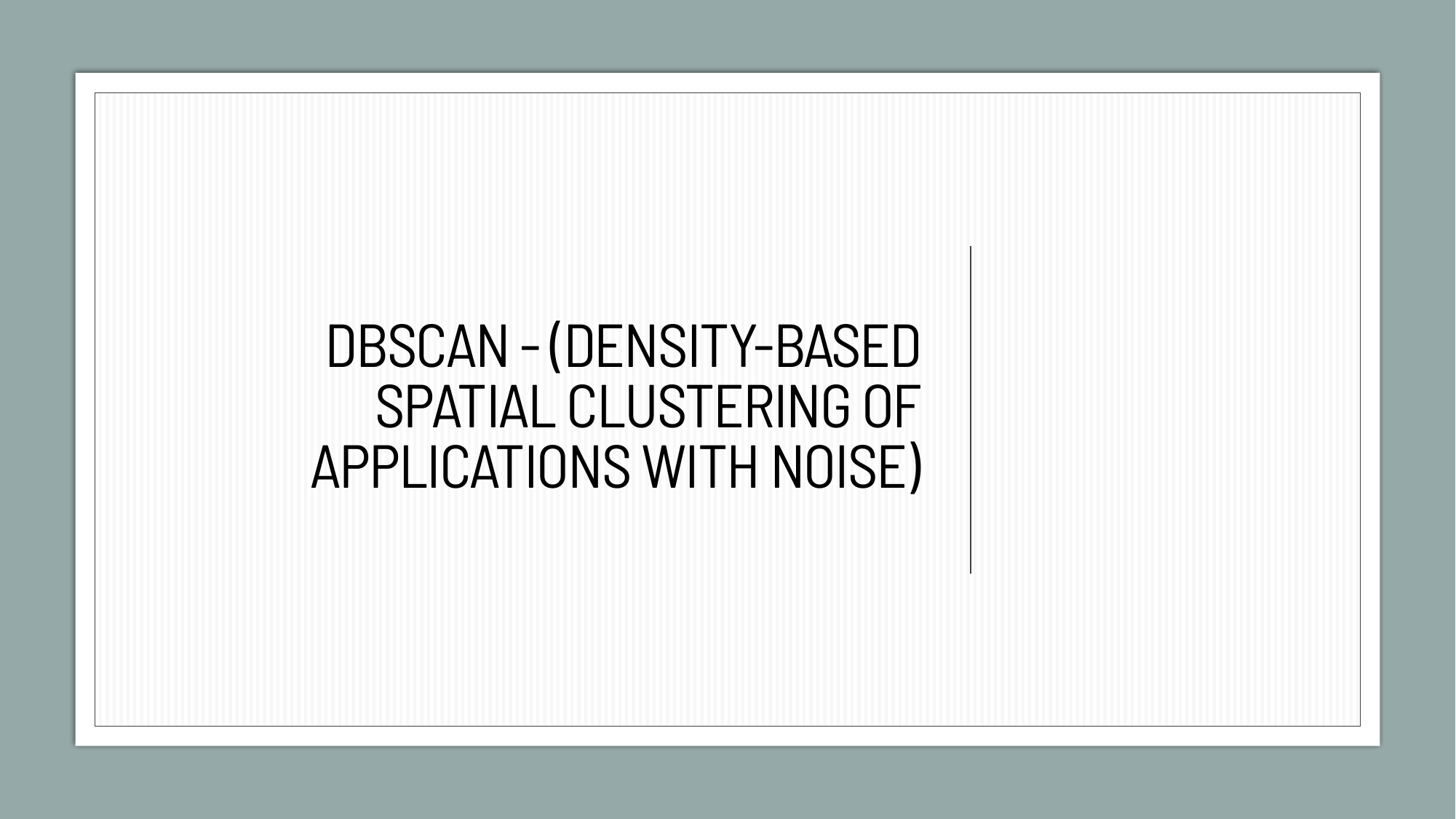

# DBSCAN - (Density-Based Spatial Clustering of Applications with Noise)